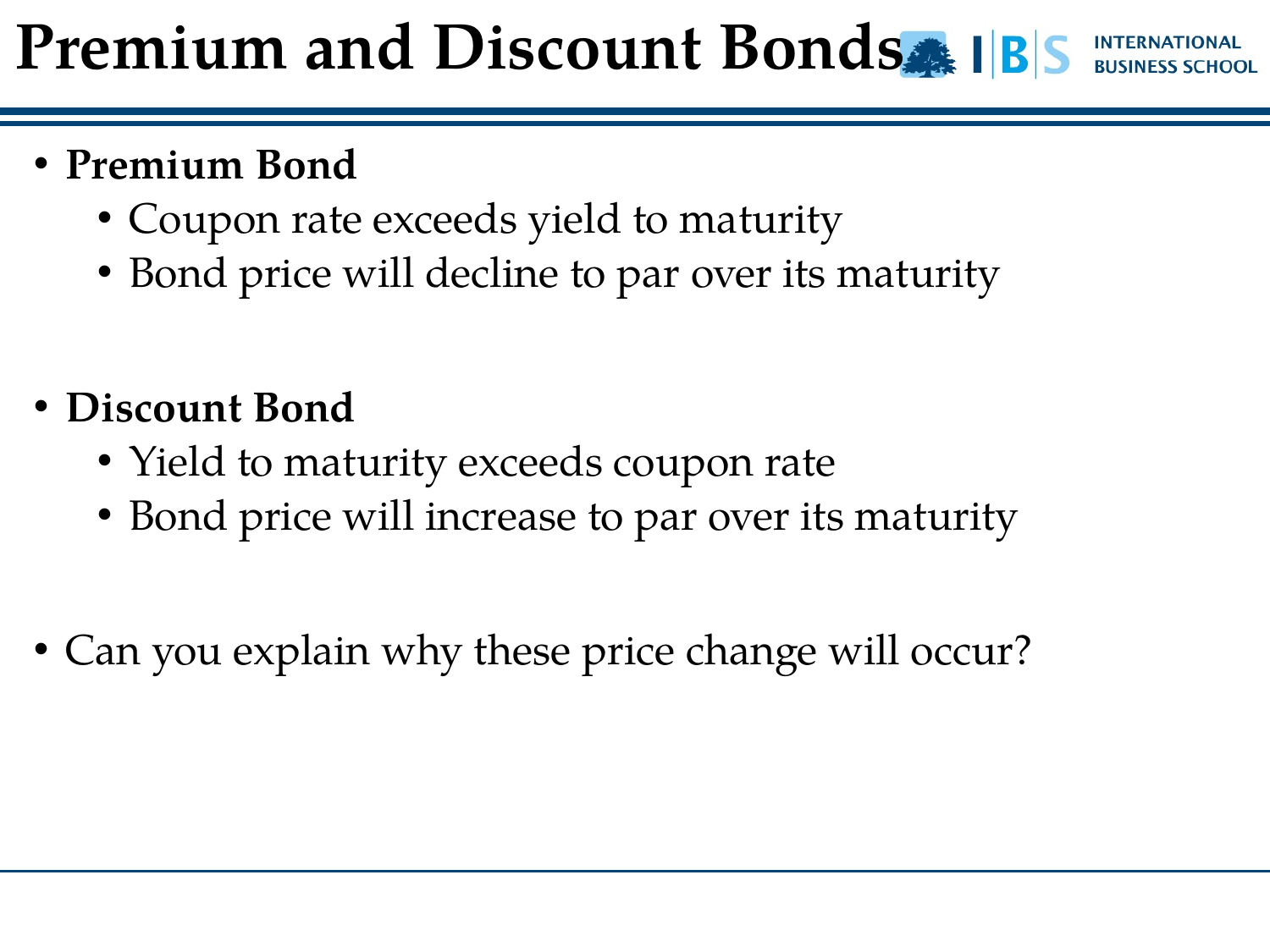

Premium Bond
Coupon rate exceeds yield to maturity
Bond price will decline to par over its maturity

Discount Bond
Yield to maturity exceeds coupon rate
Bond price will increase to par over its maturity

Can you explain why these price change will occur?
Premium and Discount Bonds